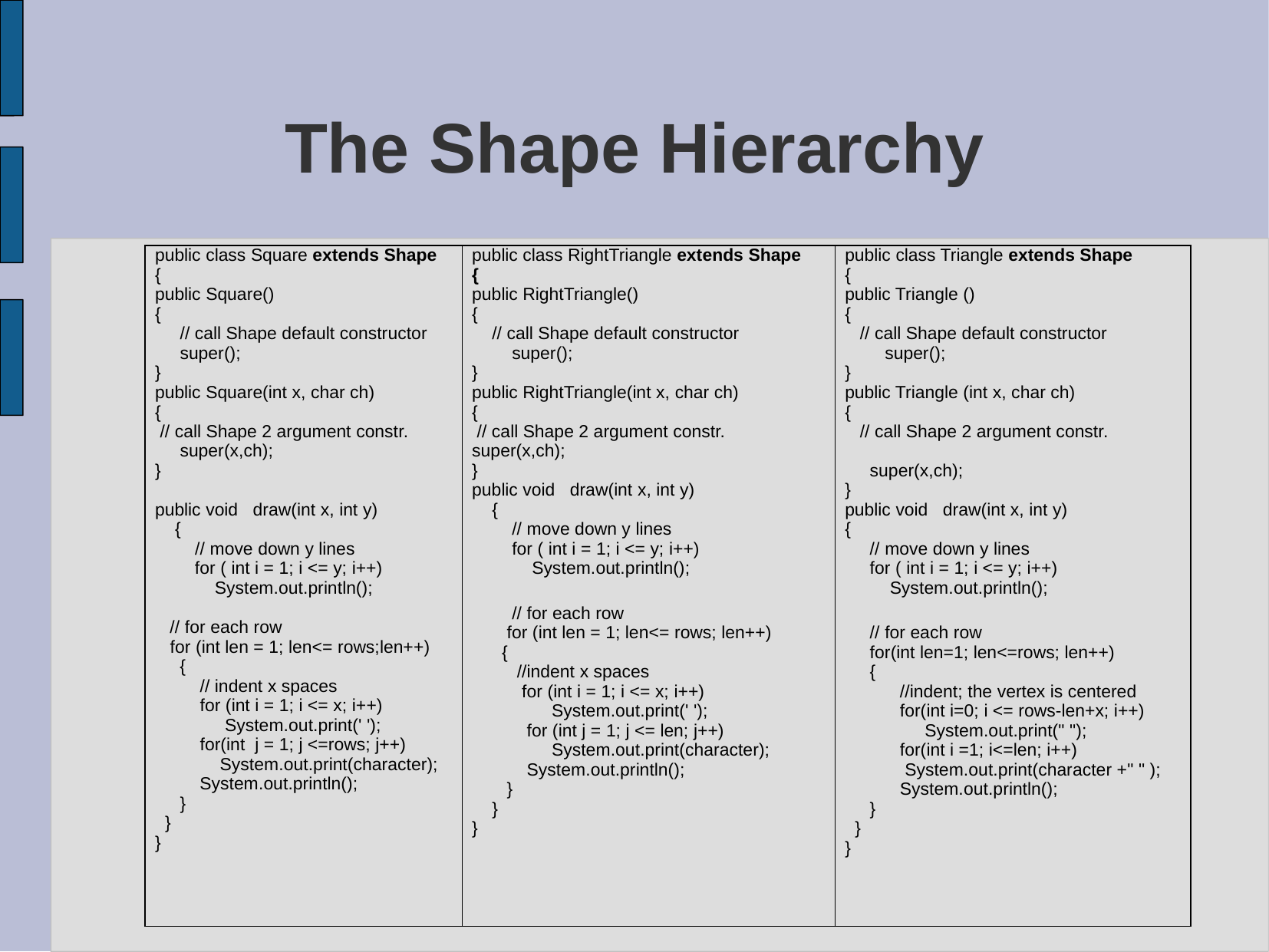

# The Shape Hierarchy
| public class Square extends Shape { public Square() { // call Shape default constructor super(); } public Square(int x, char ch) { // call Shape 2 argument constr. super(x,ch); } public void draw(int x, int y) { // move down y lines for ( int i = 1; i <= y; i++) System.out.println(); // for each row for (int len = 1; len<= rows;len++) { // indent x spaces for (int i = 1; i <= x; i++) System.out.print(' '); for(int j = 1; j <=rows; j++) System.out.print(character); System.out.println(); } } } | public class RightTriangle extends Shape { public RightTriangle() { // call Shape default constructor super(); } public RightTriangle(int x, char ch) { // call Shape 2 argument constr. super(x,ch); } public void draw(int x, int y) { // move down y lines for ( int i = 1; i <= y; i++) System.out.println(); // for each row for (int len = 1; len<= rows; len++) { //indent x spaces for (int i = 1; i <= x; i++) System.out.print(' '); for (int j = 1; j <= len; j++) System.out.print(character); System.out.println(); } } } | public class Triangle extends Shape { public Triangle () { // call Shape default constructor super(); } public Triangle (int x, char ch) { // call Shape 2 argument constr. super(x,ch); } public void draw(int x, int y) { // move down y lines for ( int i = 1; i <= y; i++) System.out.println(); // for each row for(int len=1; len<=rows; len++) { //indent; the vertex is centered for(int i=0; i <= rows-len+x; i++) System.out.print(" "); for(int i =1; i<=len; i++) System.out.print(character +" " ); System.out.println(); } } } |
| --- | --- | --- |